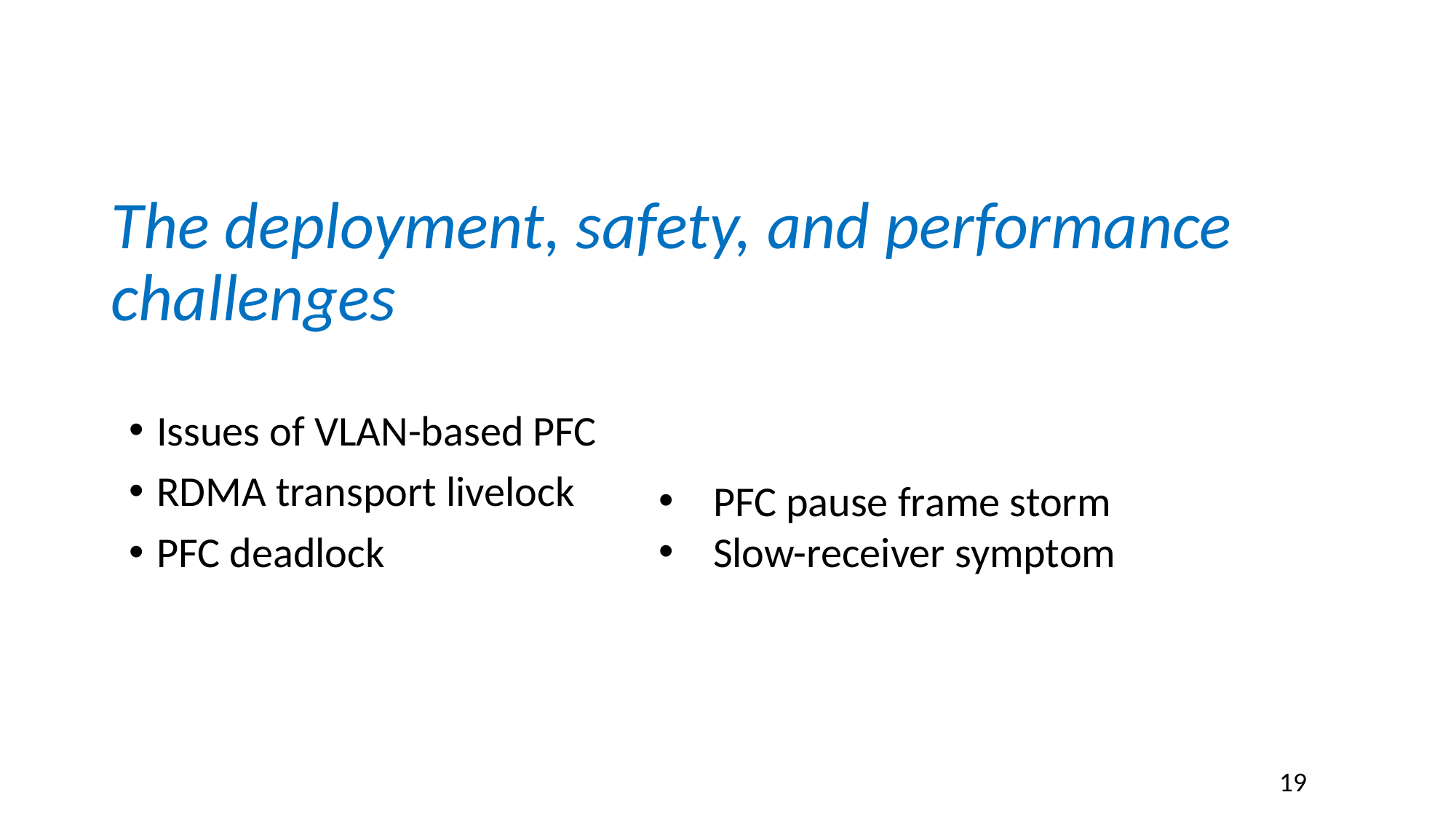

# The deployment, safety, and performance challenges
Issues of VLAN-based PFC
RDMA transport livelock
PFC deadlock
PFC pause frame storm
Slow-receiver symptom